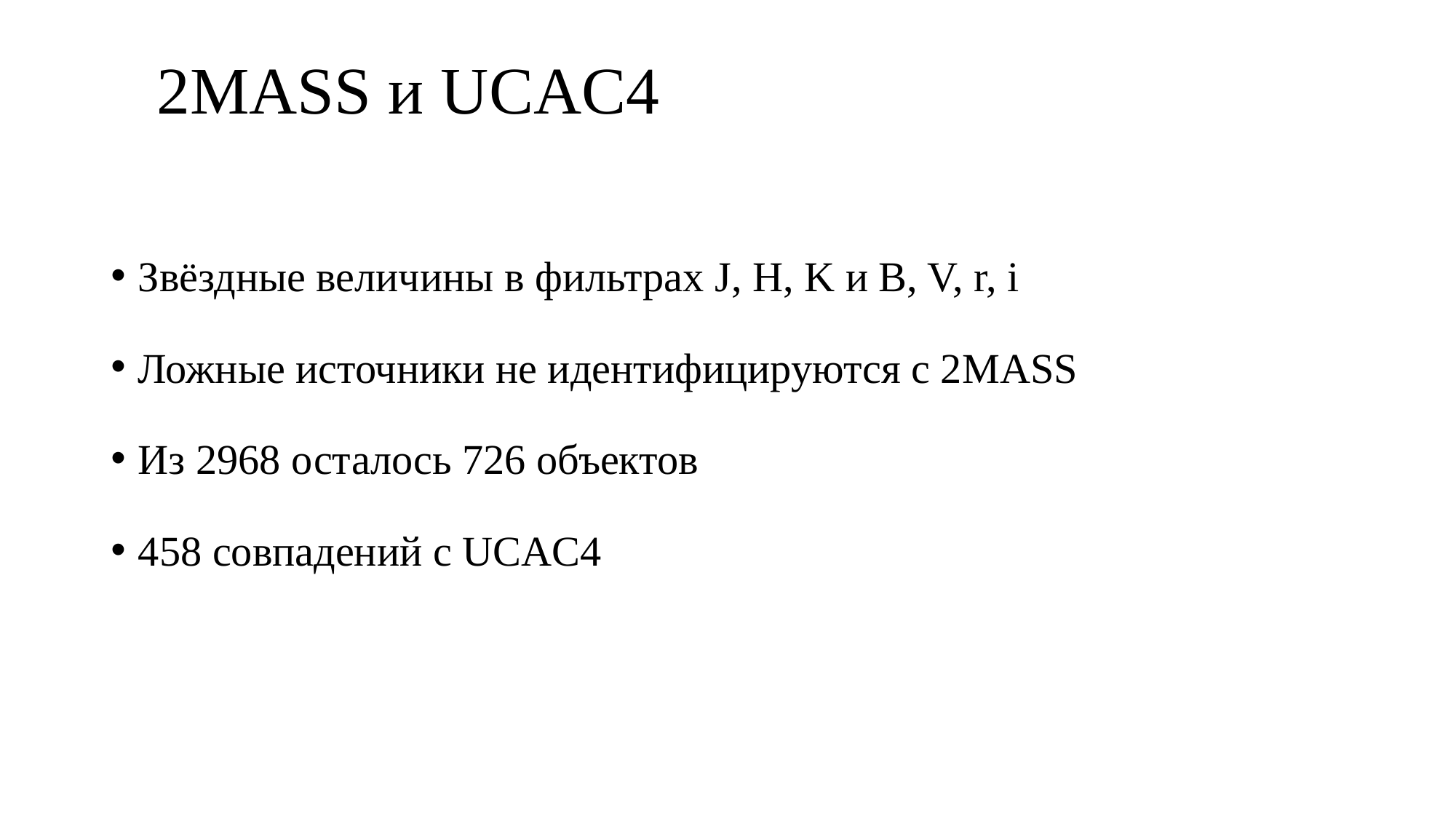

# 2MASS и UCAC4
Звёздные величины в фильтрах J, H, K и B, V, r, i
Ложные источники не идентифицируются с 2MASS
Из 2968 осталось 726 объектов
458 совпадений с UCAC4